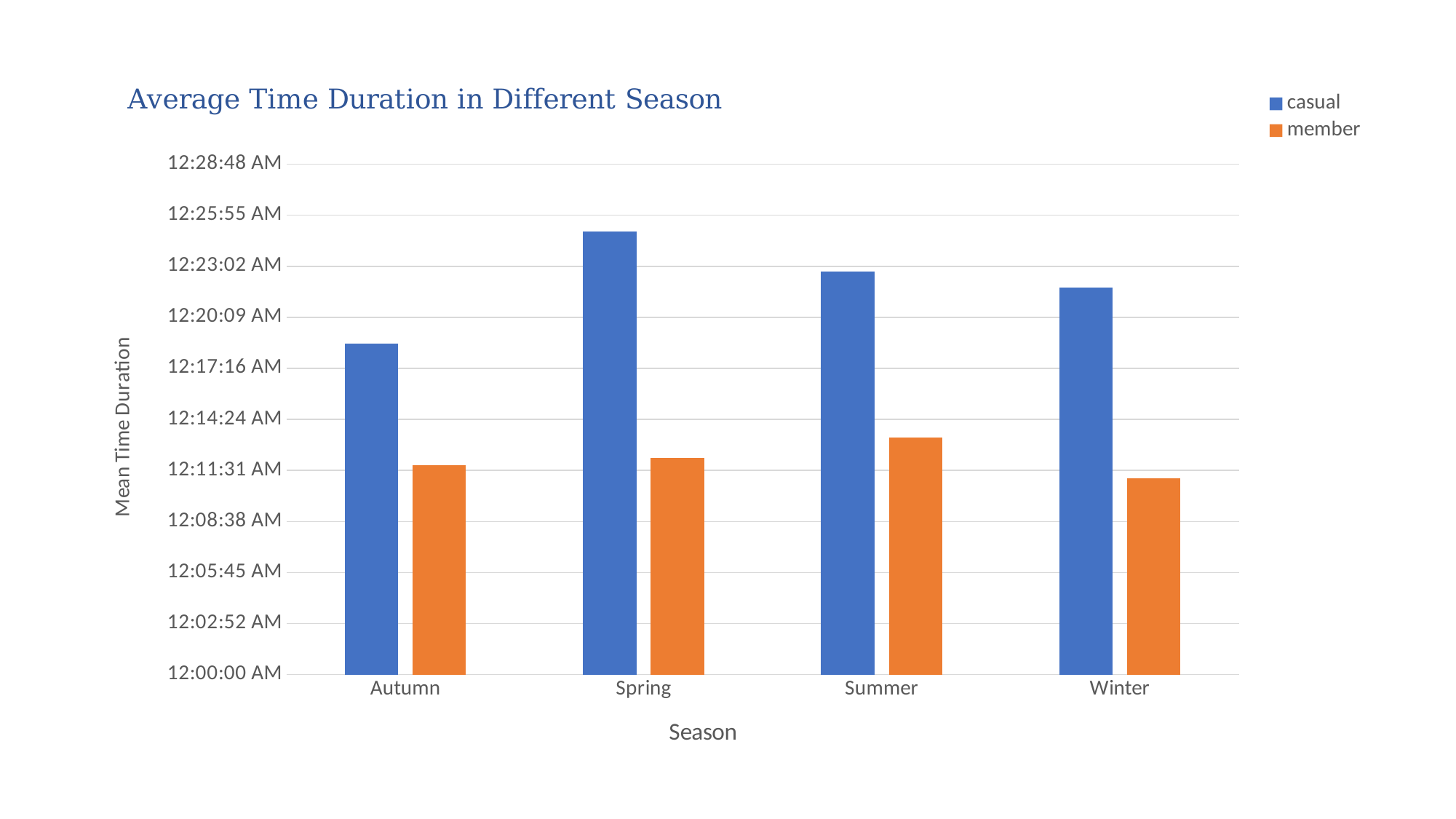

### Chart: Average Time Duration in Different Season

| Category | casual | member |
|---|---|---|
| Autumn | 0.01296901009259259 | 0.008217358020833334 |
| Spring | 0.01737536142361111 | 0.008483860891203704 |
| Summer | 0.01578309715277778 | 0.009294218726851851 |
| Winter | 0.01517747371527778 | 0.007694760590277778 |